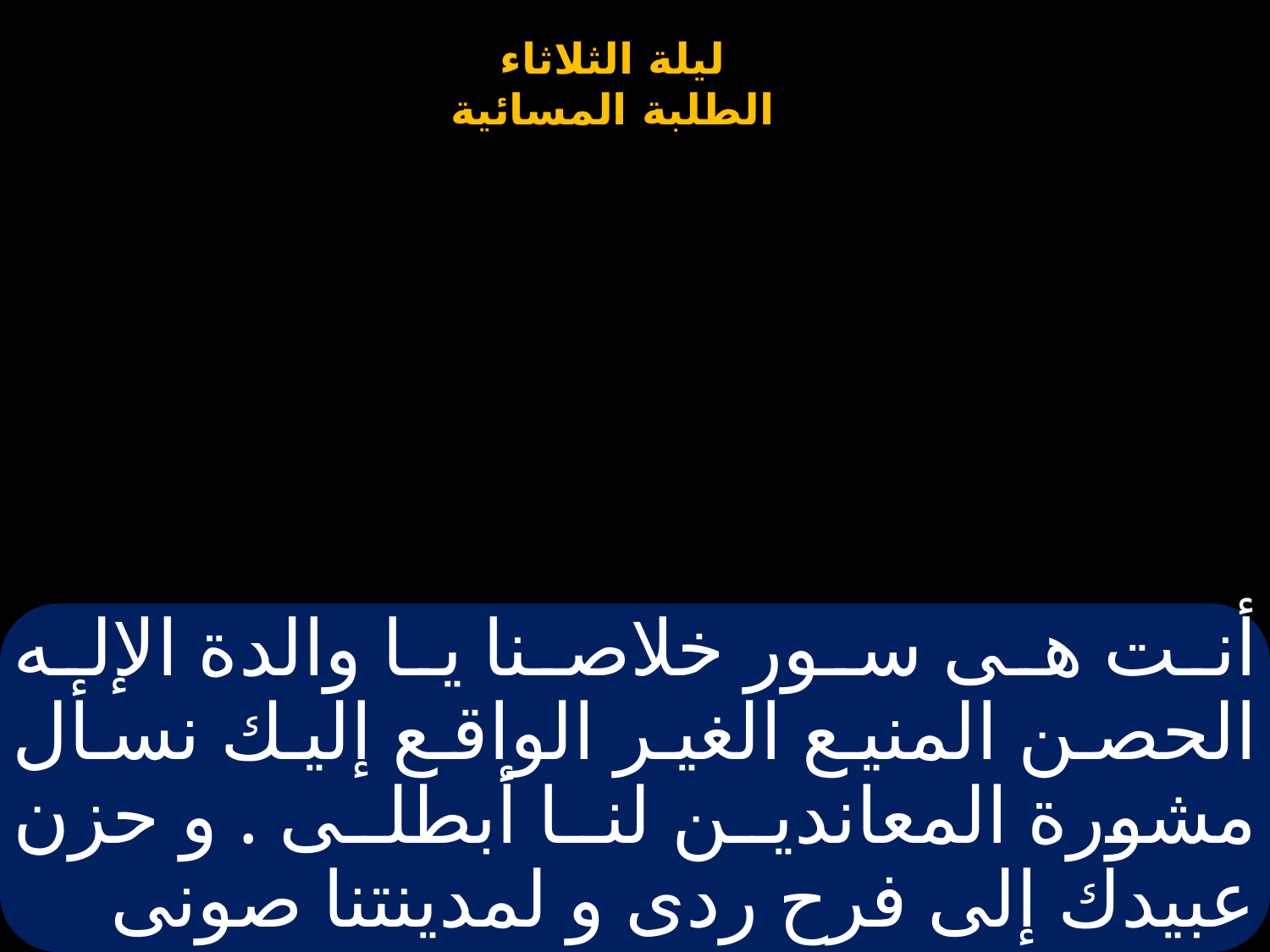

# أنت هى سور خلاصنا يا والدة الإله الحصن المنيع الغير الواقع إليك نسأل مشورة المعاندين لنا أبطلى . و حزن عبيدك إلى فرح ردى و لمدينتنا صونى